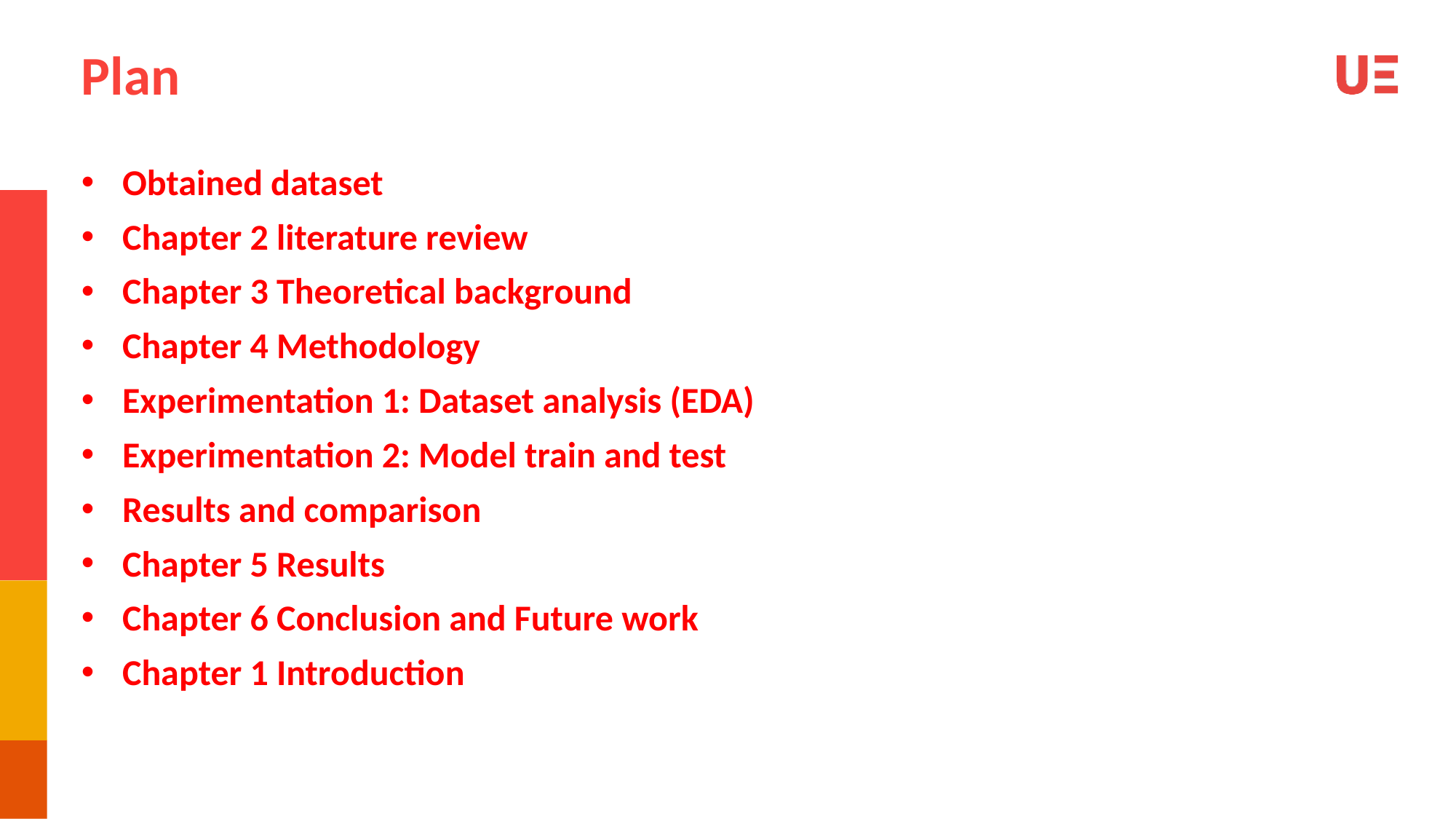

Plan
Obtained dataset
Chapter 2 literature review
Chapter 3 Theoretical background
Chapter 4 Methodology
Experimentation 1: Dataset analysis (EDA)
Experimentation 2: Model train and test
Results and comparison
Chapter 5 Results
Chapter 6 Conclusion and Future work
Chapter 1 Introduction